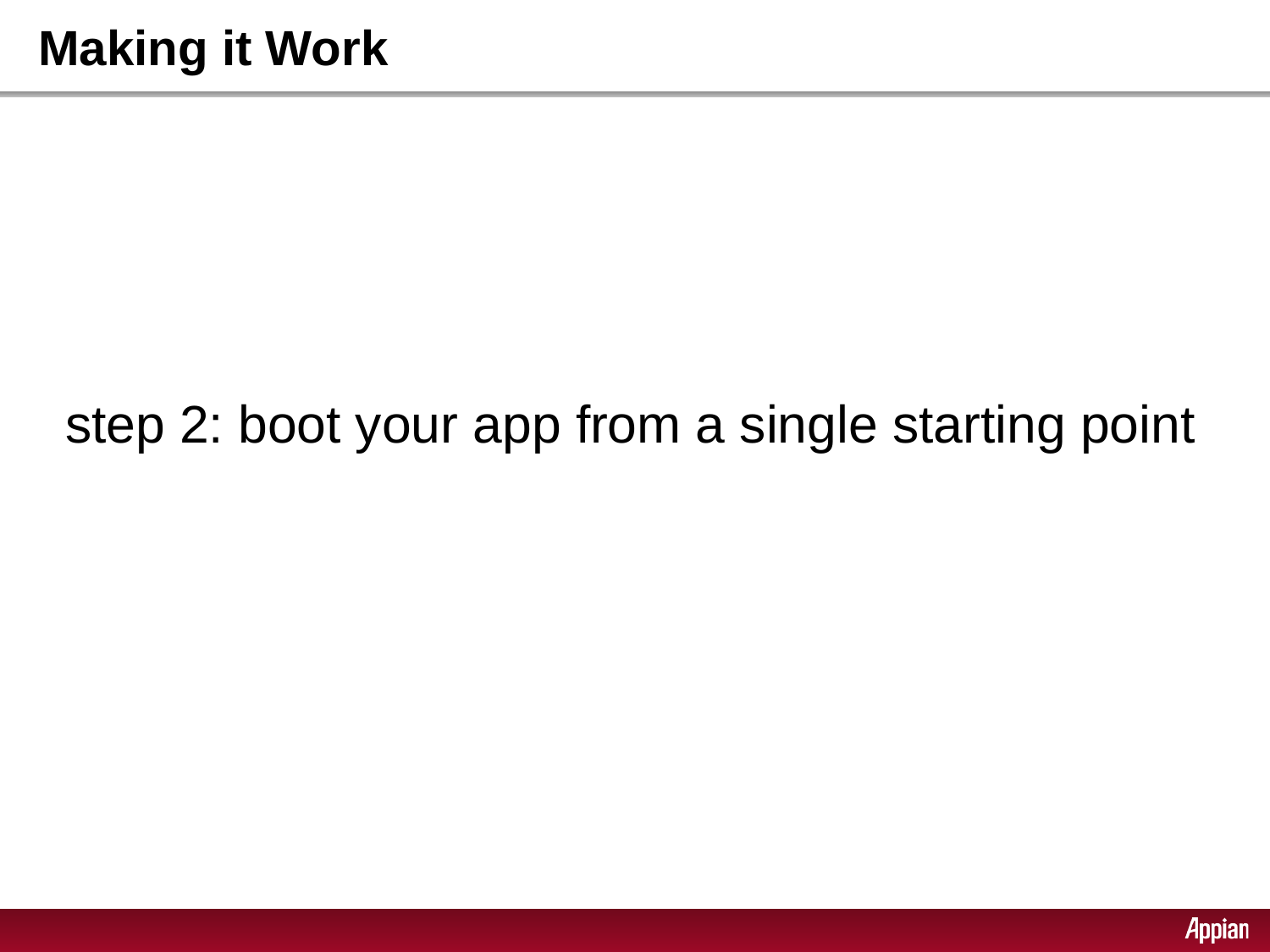

# Making it Work
step 2: boot your app from a single starting point